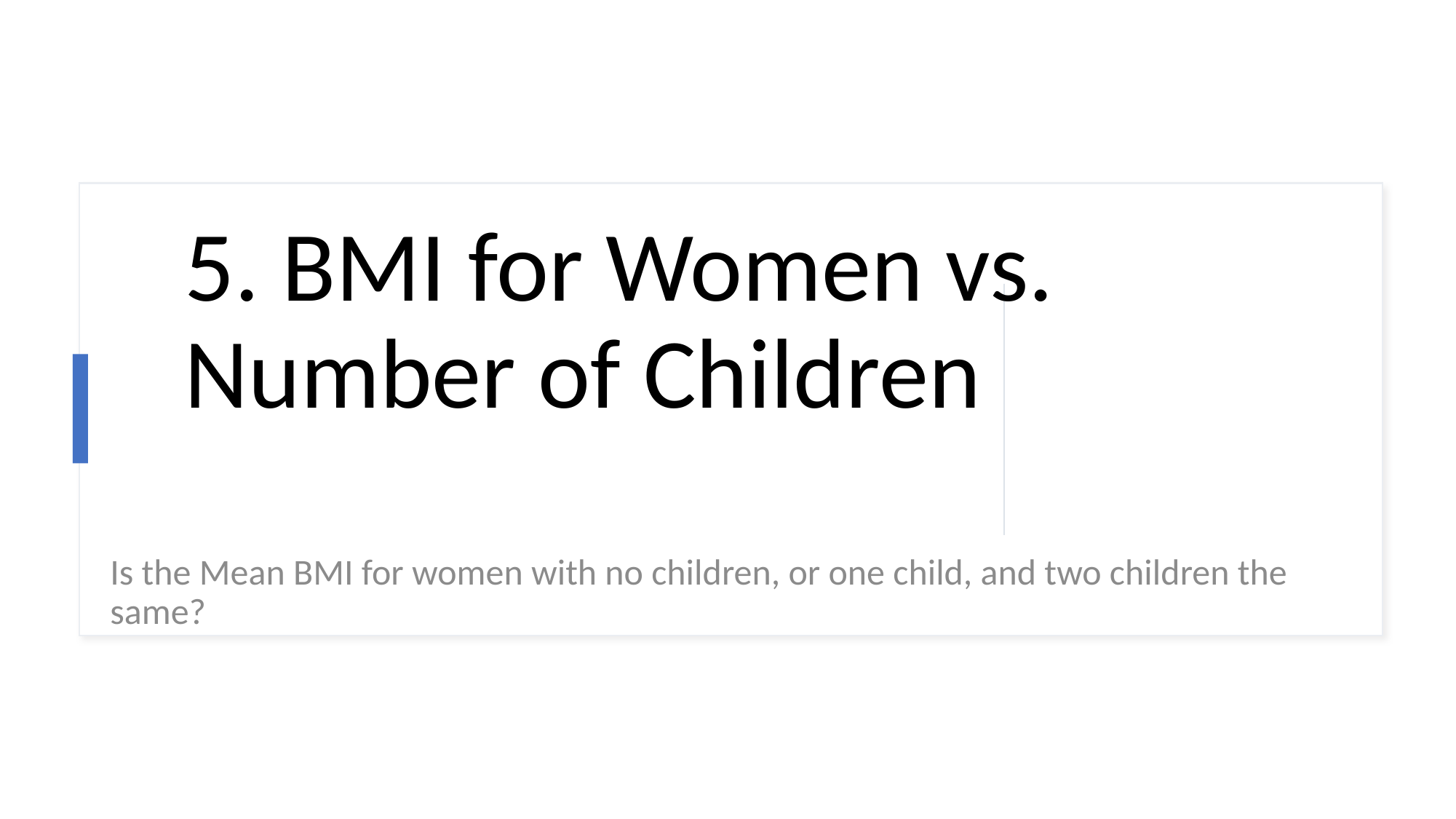

# 5. BMI for Women vs. Number of Children
Is the Mean BMI for women with no children, or one child, and two children the same?